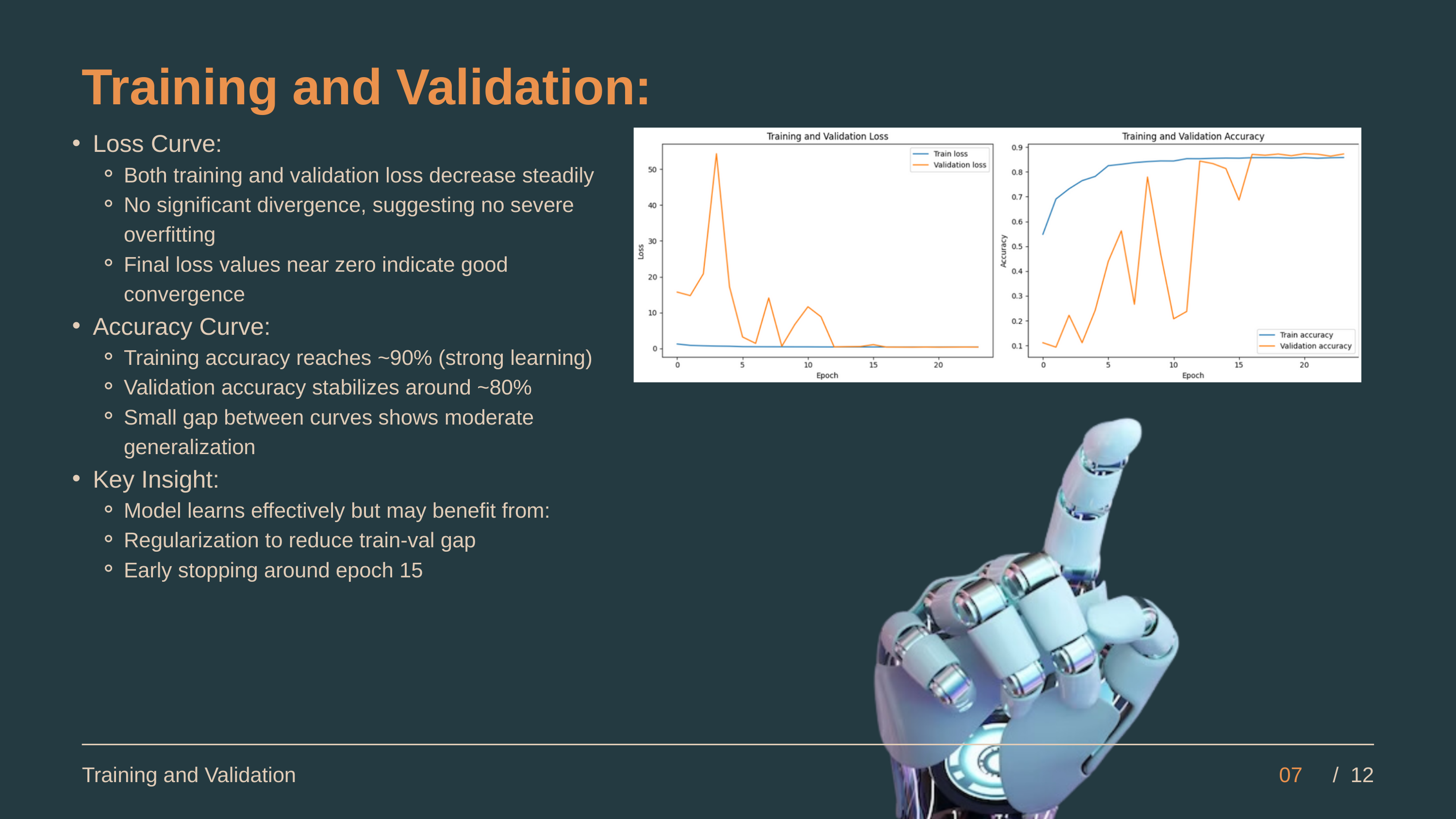

Training and Validation:
Loss Curve:
Both training and validation loss decrease steadily
No significant divergence, suggesting no severe overfitting
Final loss values near zero indicate good convergence
Accuracy Curve:
Training accuracy reaches ~90% (strong learning)
Validation accuracy stabilizes around ~80%
Small gap between curves shows moderate generalization
Key Insight:
Model learns effectively but may benefit from:
Regularization to reduce train-val gap
Early stopping around epoch 15

Training and Validation
07

/  12